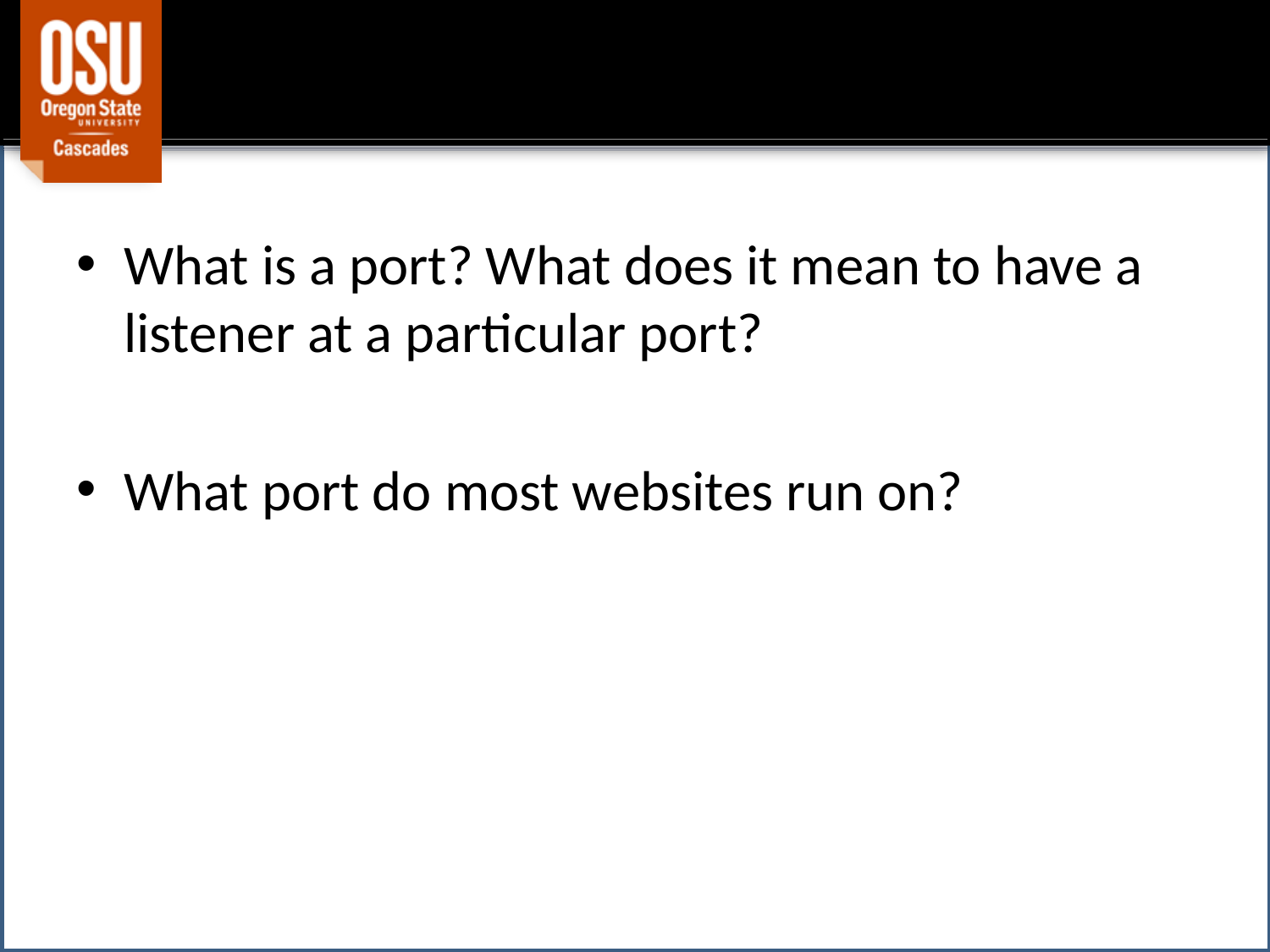

#
What is a port? What does it mean to have a listener at a particular port?

What port do most websites run on?